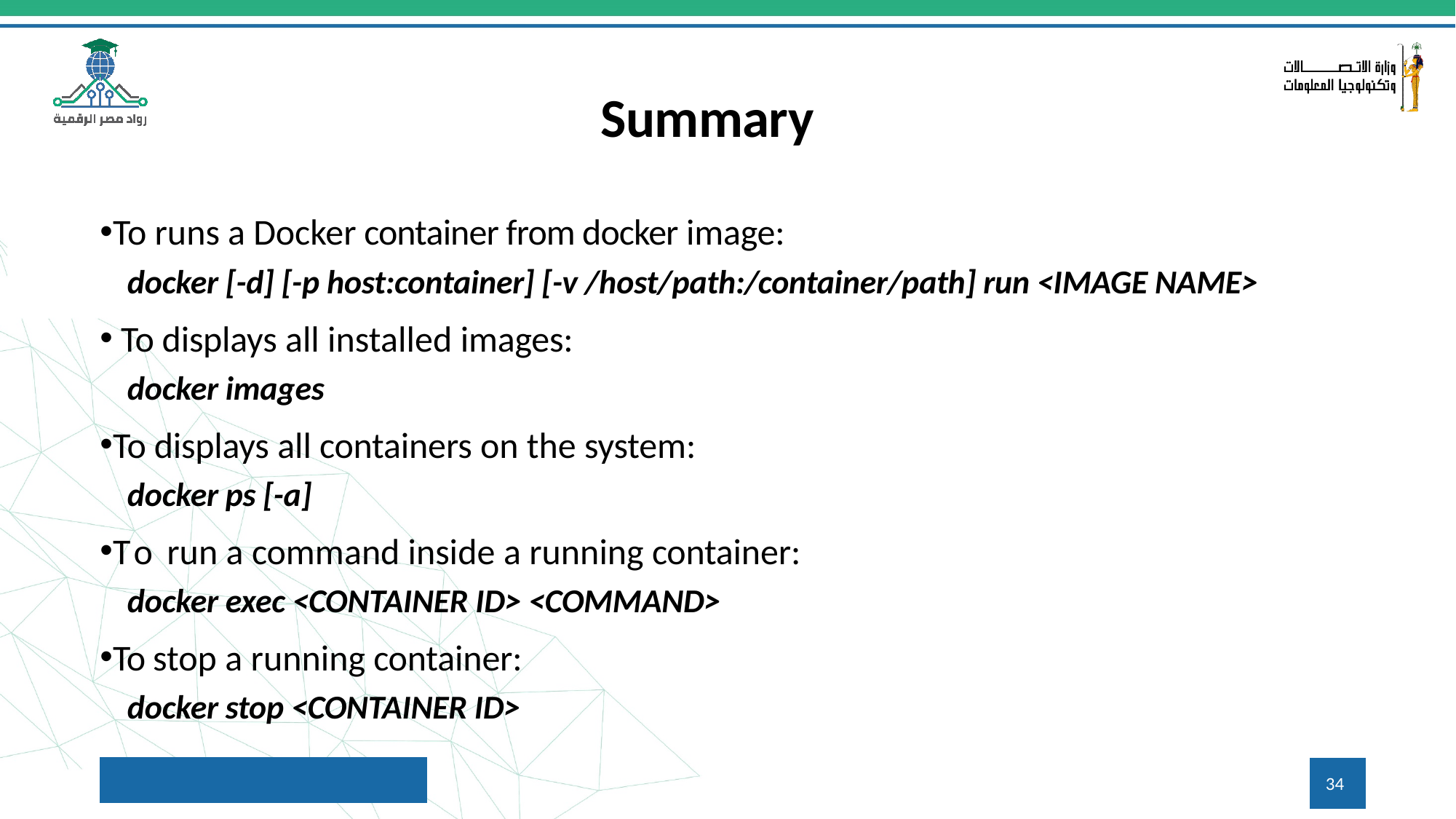

# Summary

To runs a Docker container from docker image:
docker [-d] [-p host:container] [-v /host/path:/container/path] run <IMAGE NAME>
 To displays all installed images:
docker images
To displays all containers on the system:
docker ps [-a]
To run a command inside a running container:
docker exec <CONTAINER ID> <COMMAND>
To stop a running container:
docker stop <CONTAINER ID>
34